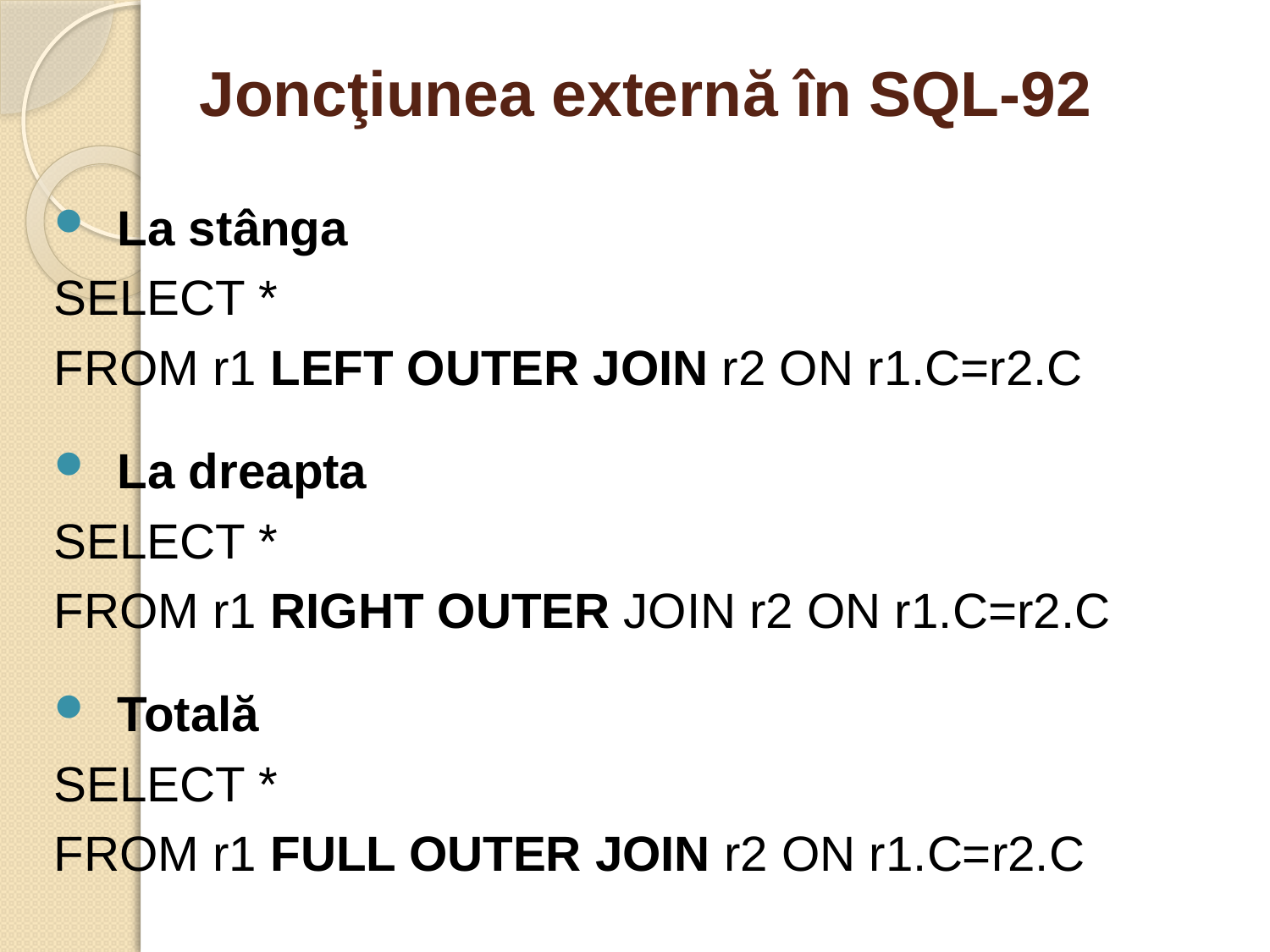

# Joncţiunea externă în SQL-92
La stânga
SELECT *
FROM r1 LEFT OUTER JOIN r2 ON r1.C=r2.C

La dreapta
SELECT *
FROM r1 RIGHT OUTER JOIN r2 ON r1.C=r2.C

Totală
SELECT *
FROM r1 FULL OUTER JOIN r2 ON r1.C=r2.C